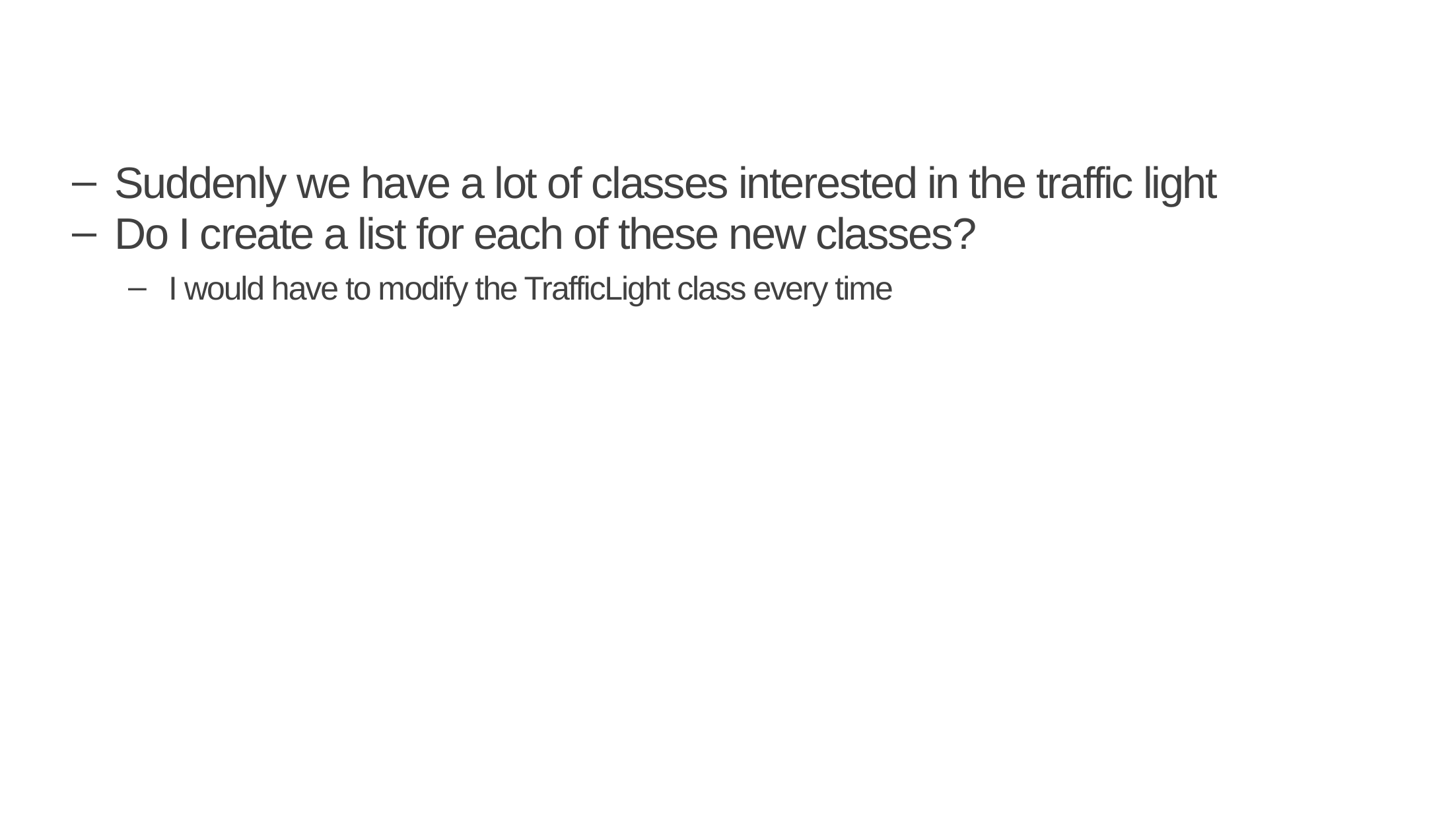

#
Suddenly we have a lot of classes interested in the traffic light
Do I create a list for each of these new classes?
I would have to modify the TrafficLight class every time